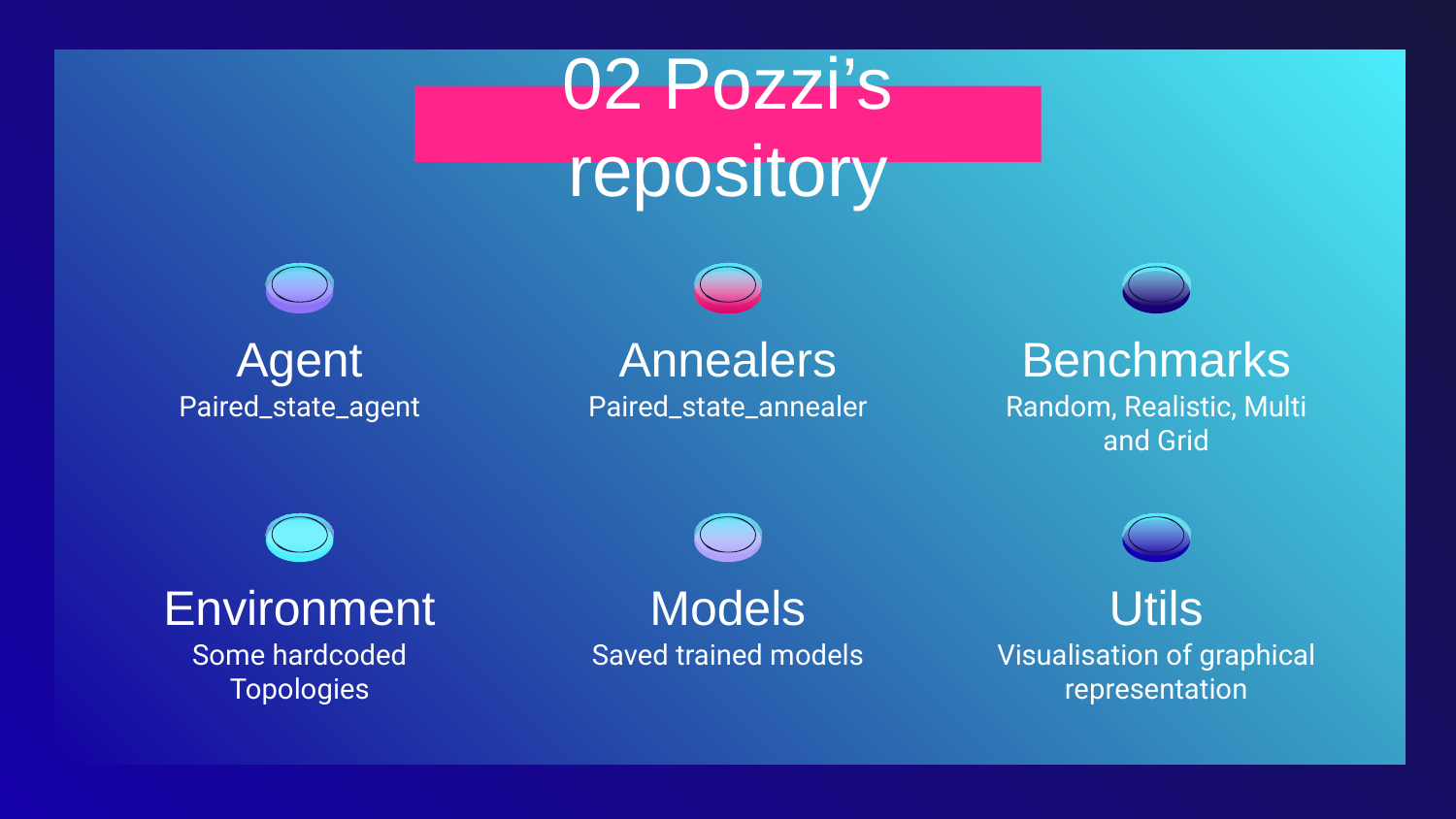

# 02 Pozzi’s repository

Agent
Annealers
Benchmarks
Paired_state_agent
Paired_state_annealer
Random, Realistic, Multi and Grid

Environment
Models
Utils
Some hardcoded Topologies
Saved trained models
Visualisation of graphical representation